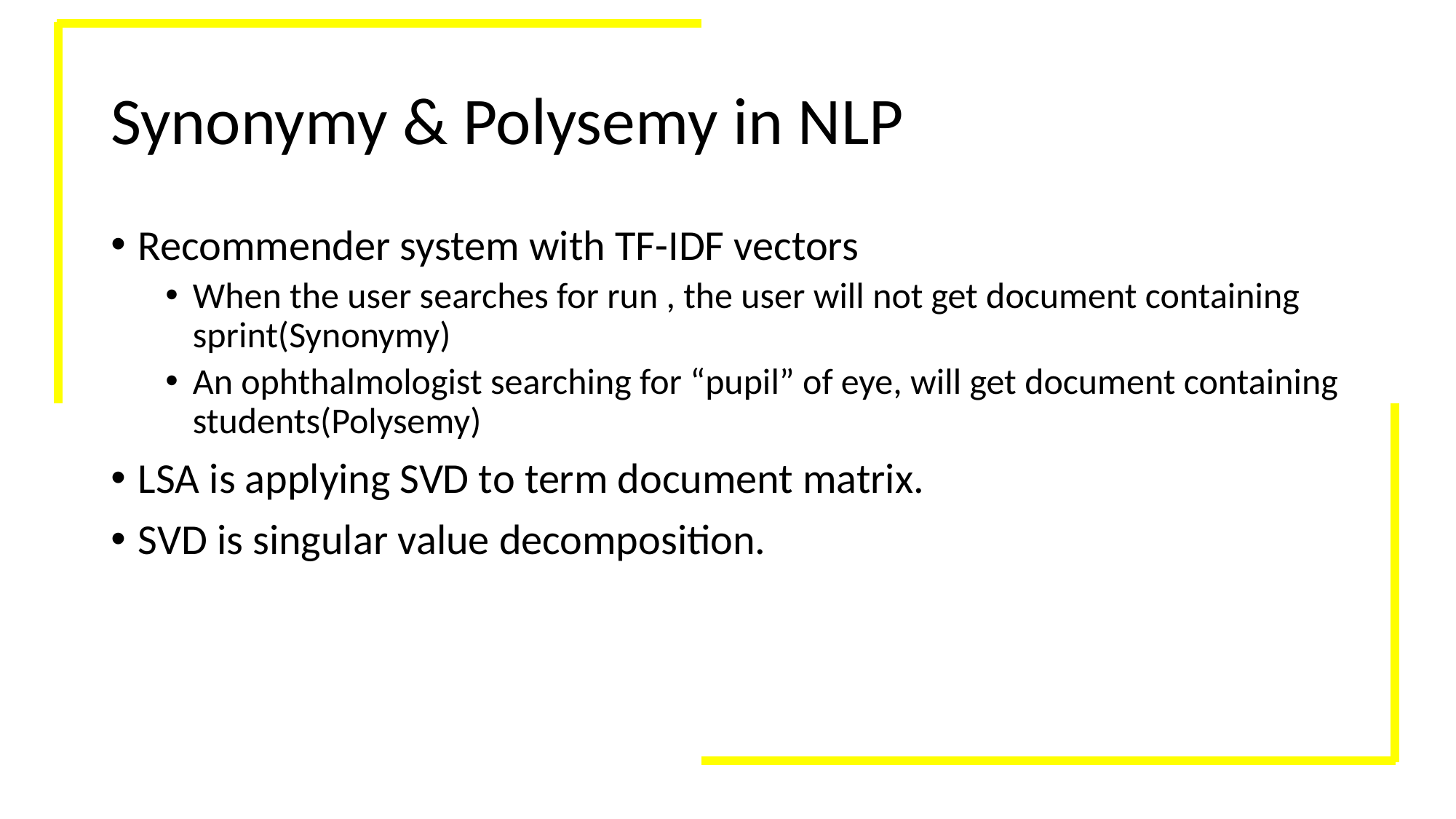

# Synonymy & Polysemy in NLP
Recommender system with TF-IDF vectors
When the user searches for run , the user will not get document containing sprint(Synonymy)
An ophthalmologist searching for “pupil” of eye, will get document containing students(Polysemy)
LSA is applying SVD to term document matrix.
SVD is singular value decomposition.